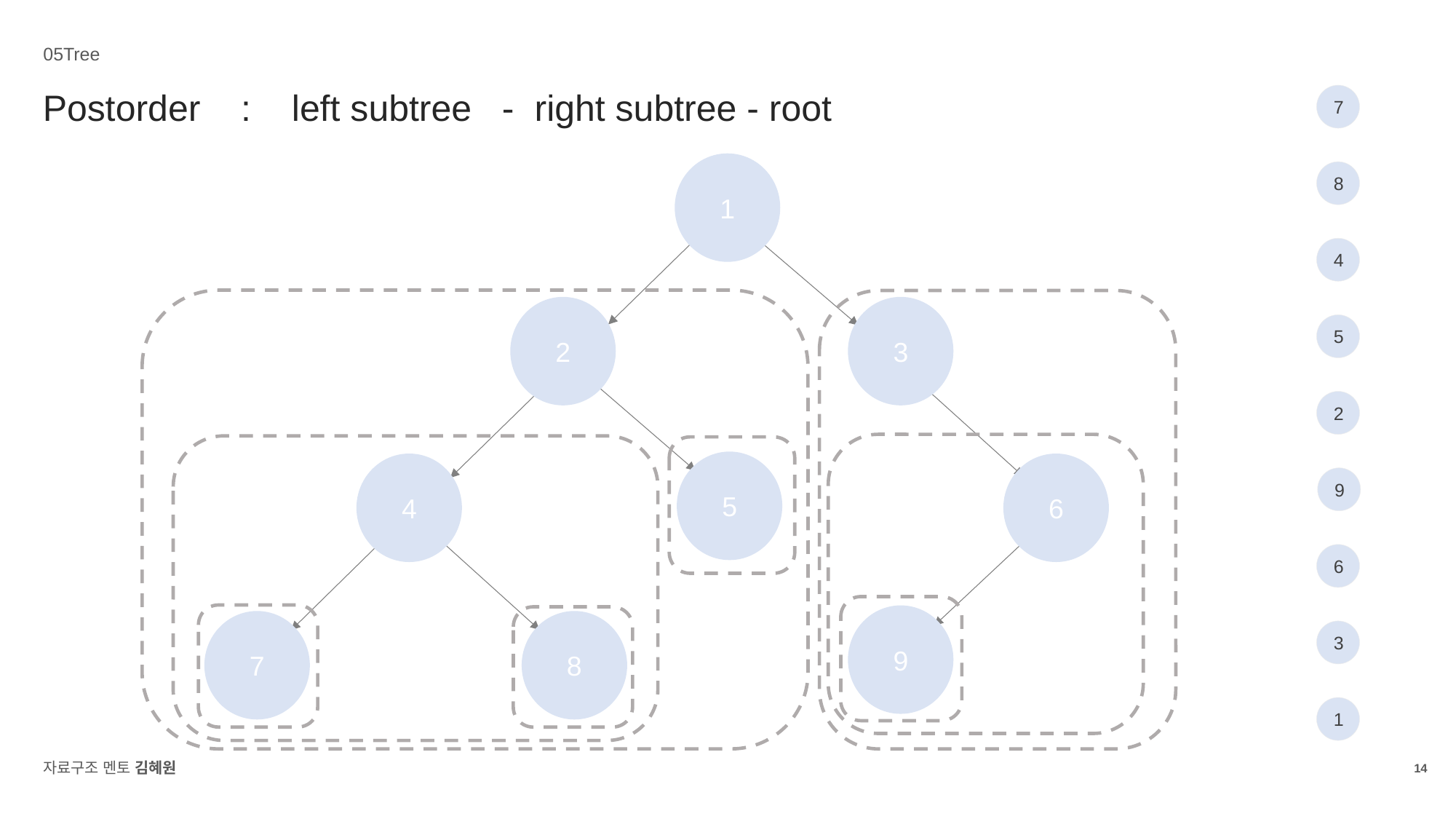

05Tree
Postorder    :    left subtree   -  right subtree - root
7
1

1
8
4

2

2
3

3
5
2

5

5
4

4
6

6
9
6

9

9
7

7
8

8
3
1